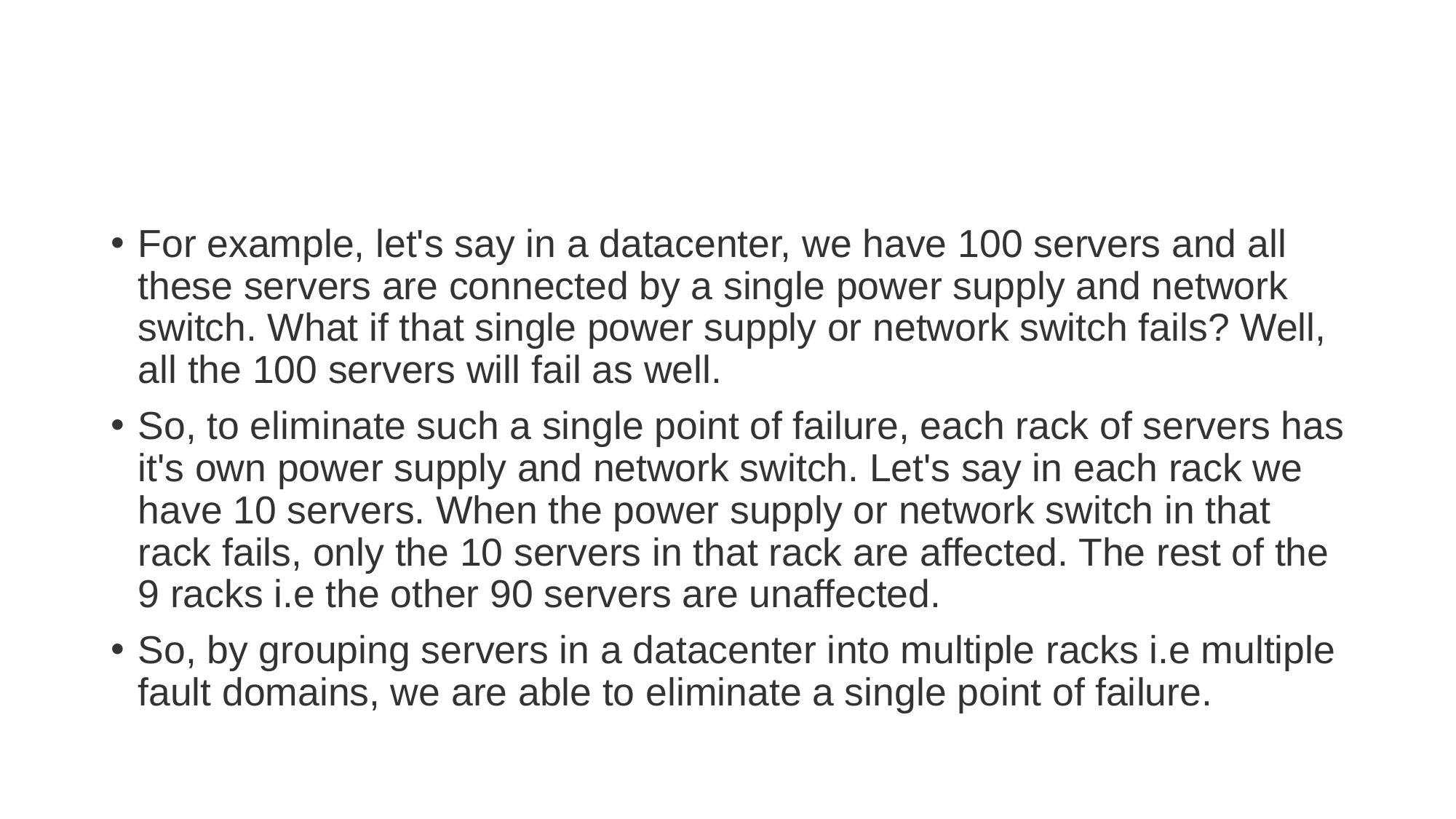

#
For example, let's say in a datacenter, we have 100 servers and all these servers are connected by a single power supply and network switch. What if that single power supply or network switch fails? Well, all the 100 servers will fail as well.
So, to eliminate such a single point of failure, each rack of servers has it's own power supply and network switch. Let's say in each rack we have 10 servers. When the power supply or network switch in that rack fails, only the 10 servers in that rack are affected. The rest of the 9 racks i.e the other 90 servers are unaffected.
So, by grouping servers in a datacenter into multiple racks i.e multiple fault domains, we are able to eliminate a single point of failure.